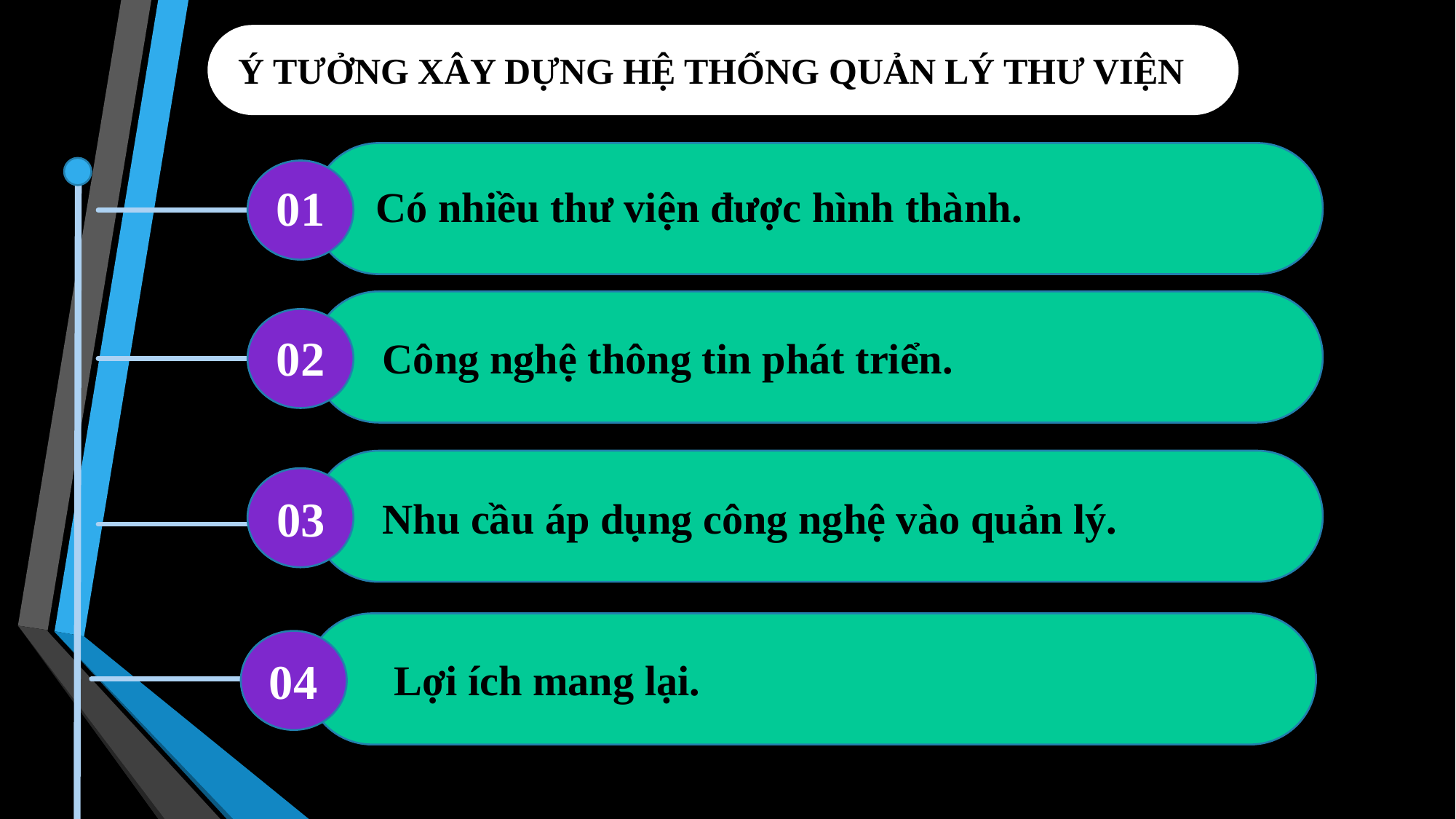

Ý TƯỞNG XÂY DỰNG HỆ THỐNG QUẢN LÝ THƯ VIỆN

01
Có nhiều thư viện được hình thành.

02
Công nghệ thông tin phát triển.

03
Nhu cầu áp dụng công nghệ vào quản lý.

04
Lợi ích mang lại.